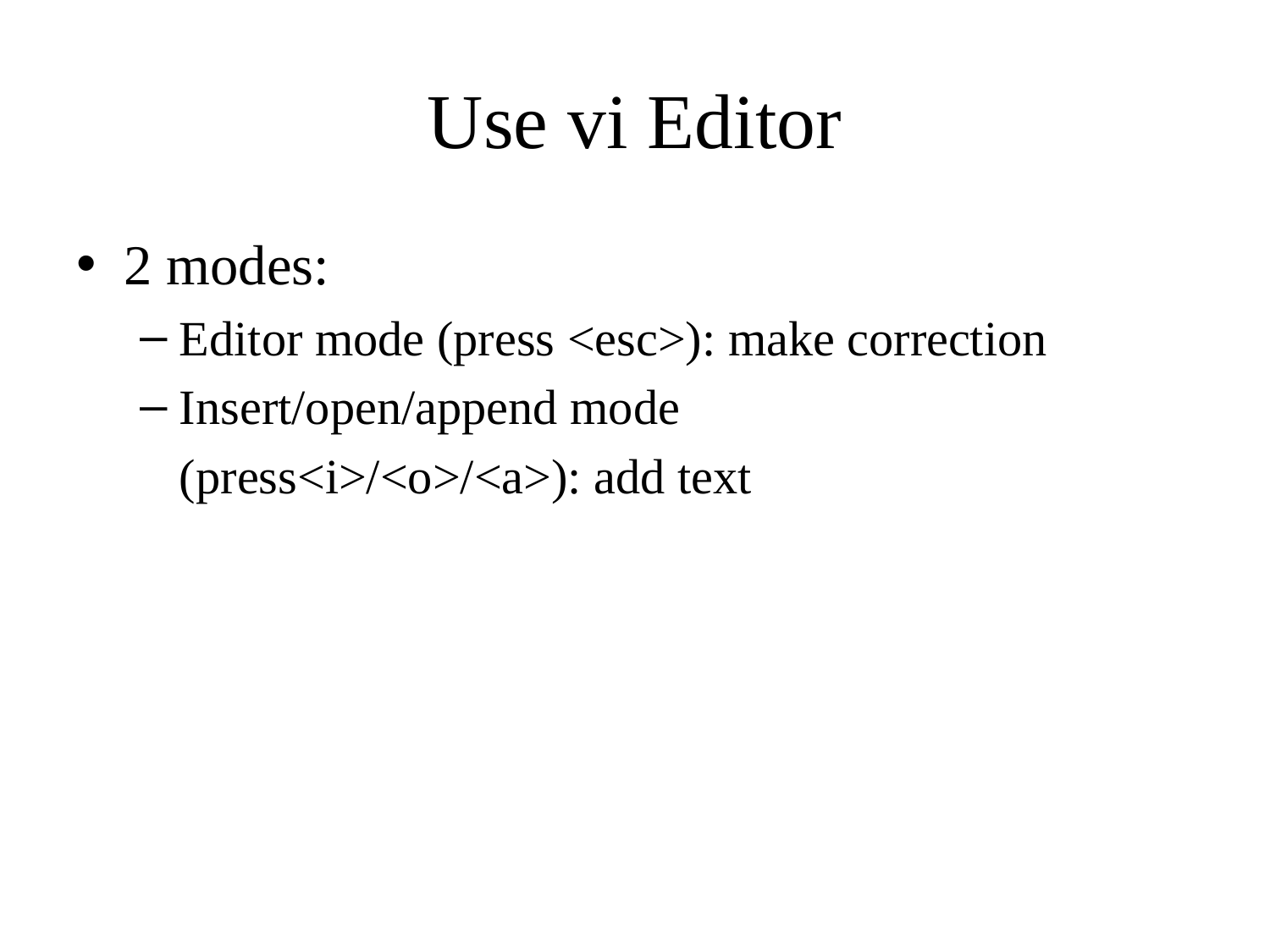

# Use vi Editor
2 modes:
Editor mode (press <esc>): make correction
Insert/open/append mode
	(press<i>/<o>/<a>): add text